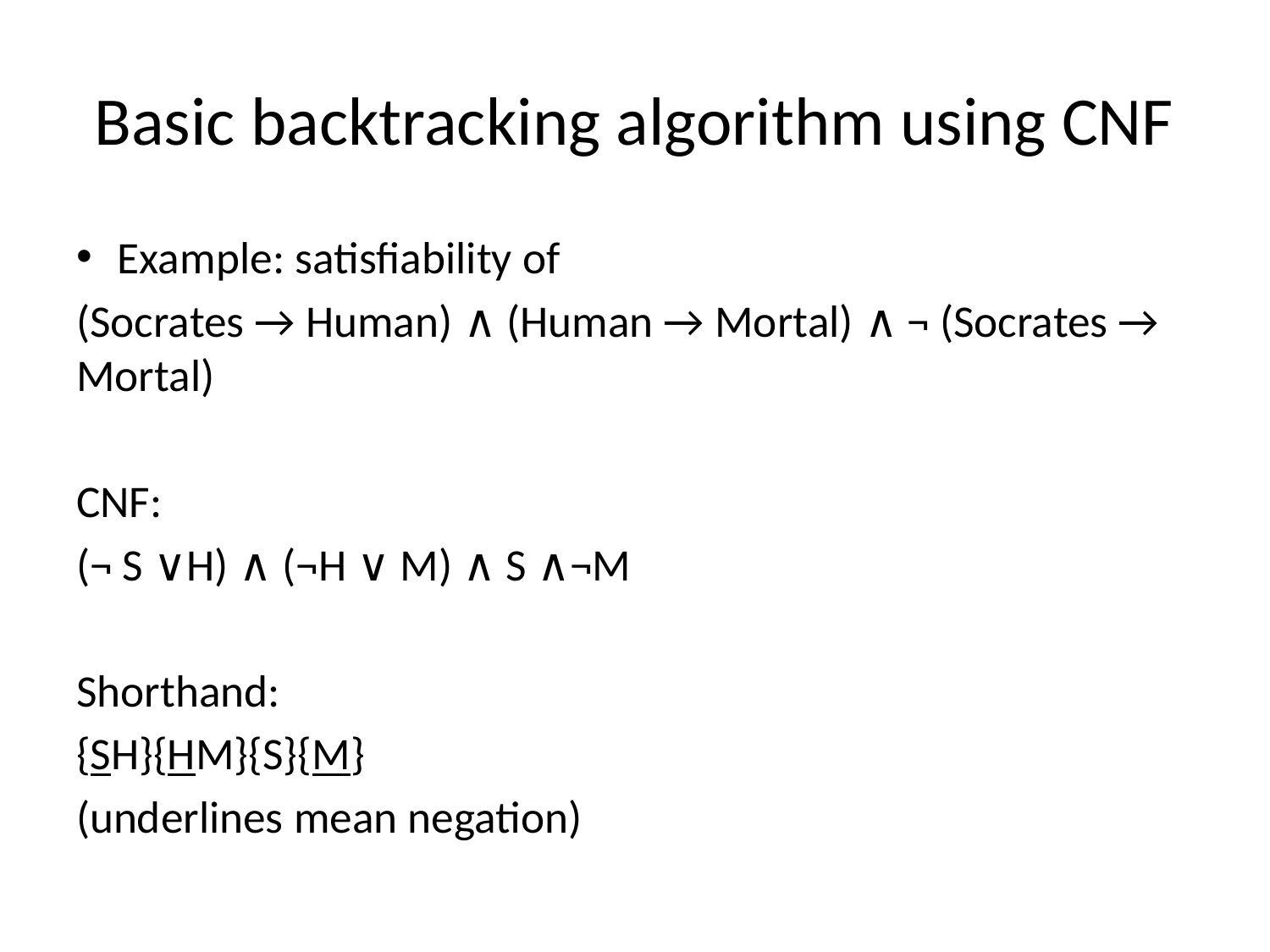

# Basic backtracking algorithm using CNF
Example: satisfiability of
(Socrates → Human) ∧ (Human → Mortal) ∧ ¬ (Socrates → Mortal)

CNF:
(¬ S ∨H) ∧ (¬H ∨ M) ∧ S ∧¬M

Shorthand:
{SH}{HM}{S}{M}
(underlines mean negation)